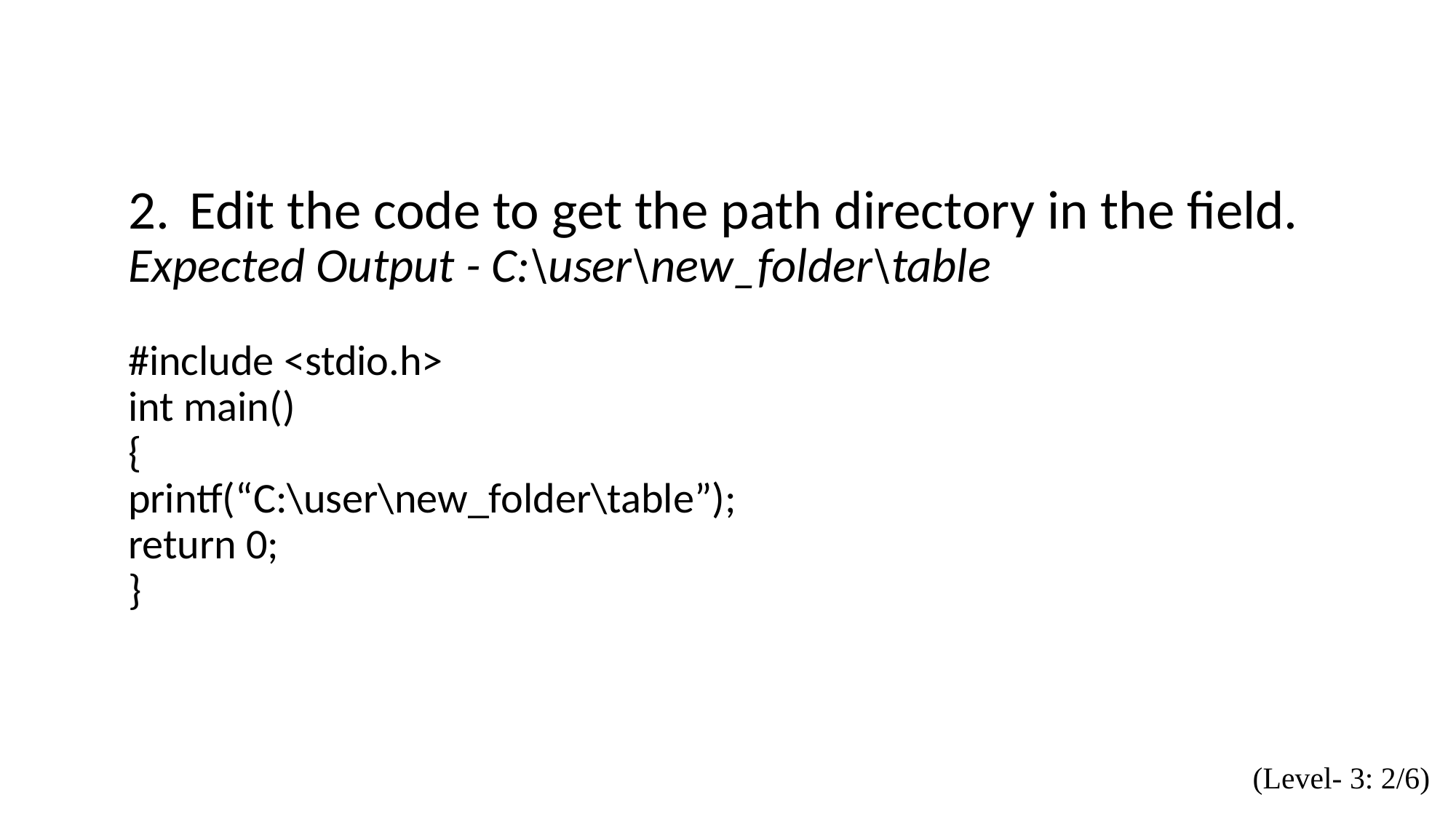

Edit the code to get the path directory in the field.
Expected Output - C:\user\new_folder\table

#include <stdio.h>
int main()
{
printf(“C:\user\new_folder\table”);
return 0;
}
(Level- 3: 2/6)